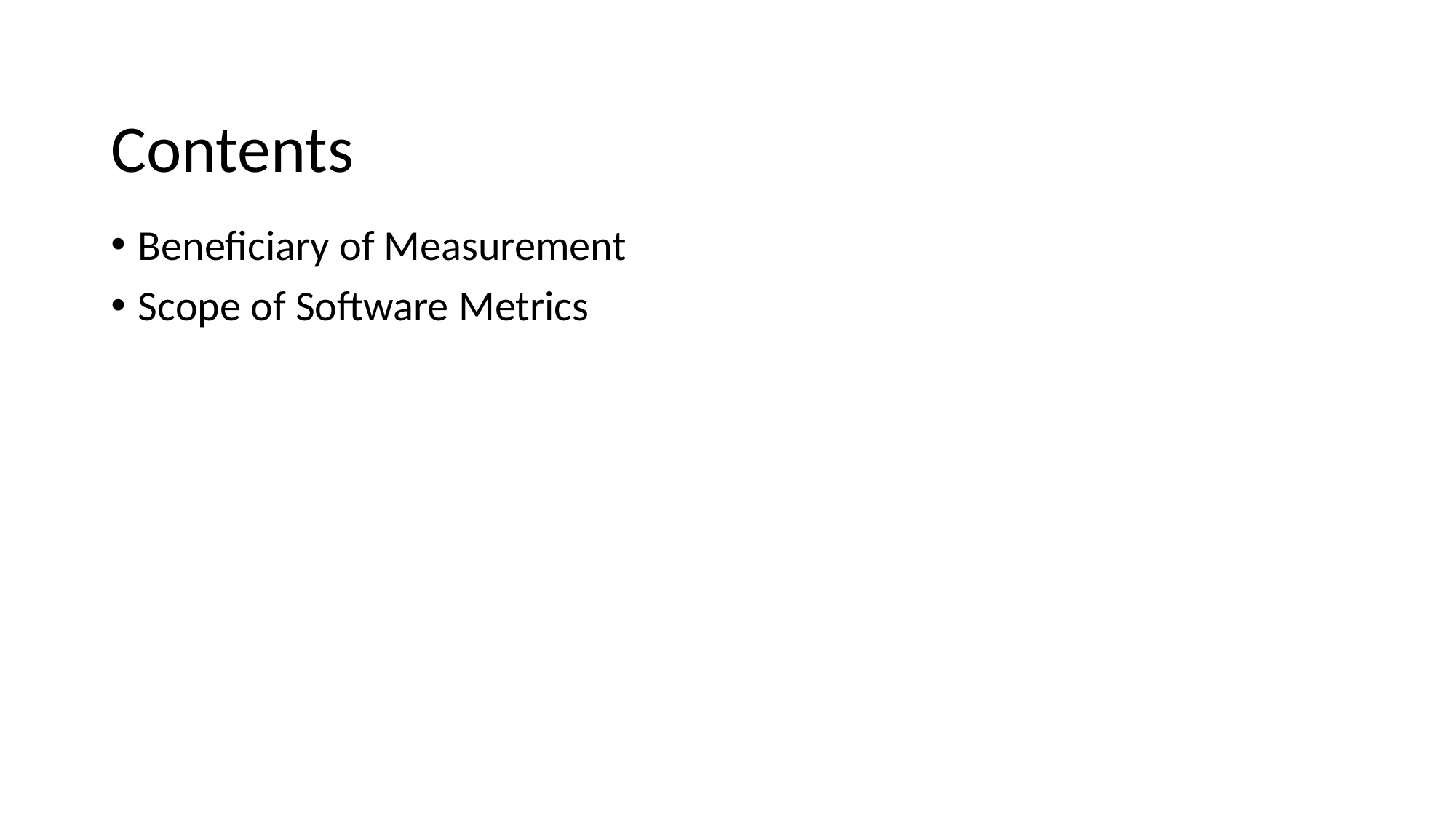

# Contents
Beneficiary of Measurement
Scope of Software Metrics